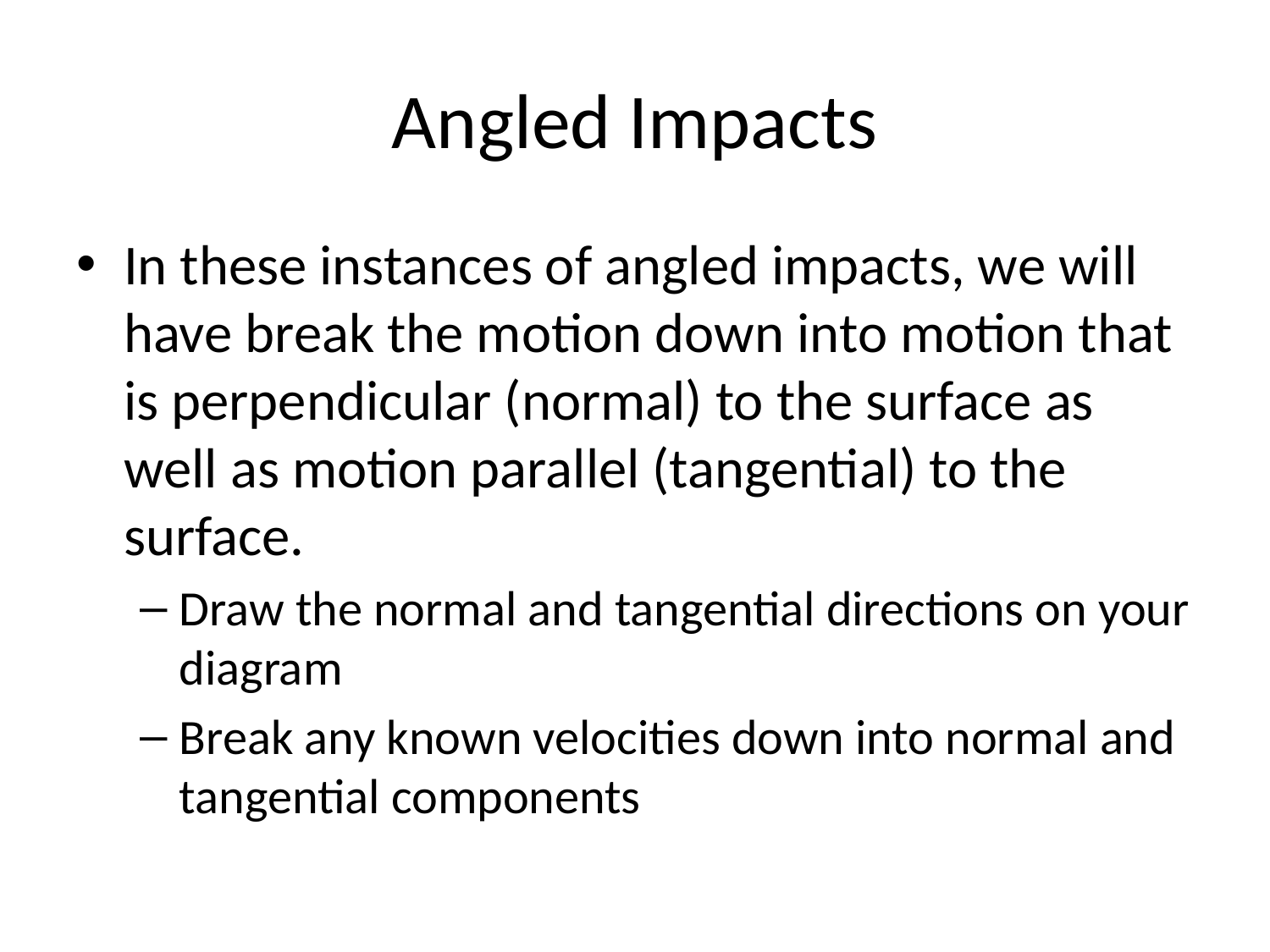

# Angled Impacts
In these instances of angled impacts, we will have break the motion down into motion that is perpendicular (normal) to the surface as well as motion parallel (tangential) to the surface.
Draw the normal and tangential directions on your diagram
Break any known velocities down into normal and tangential components